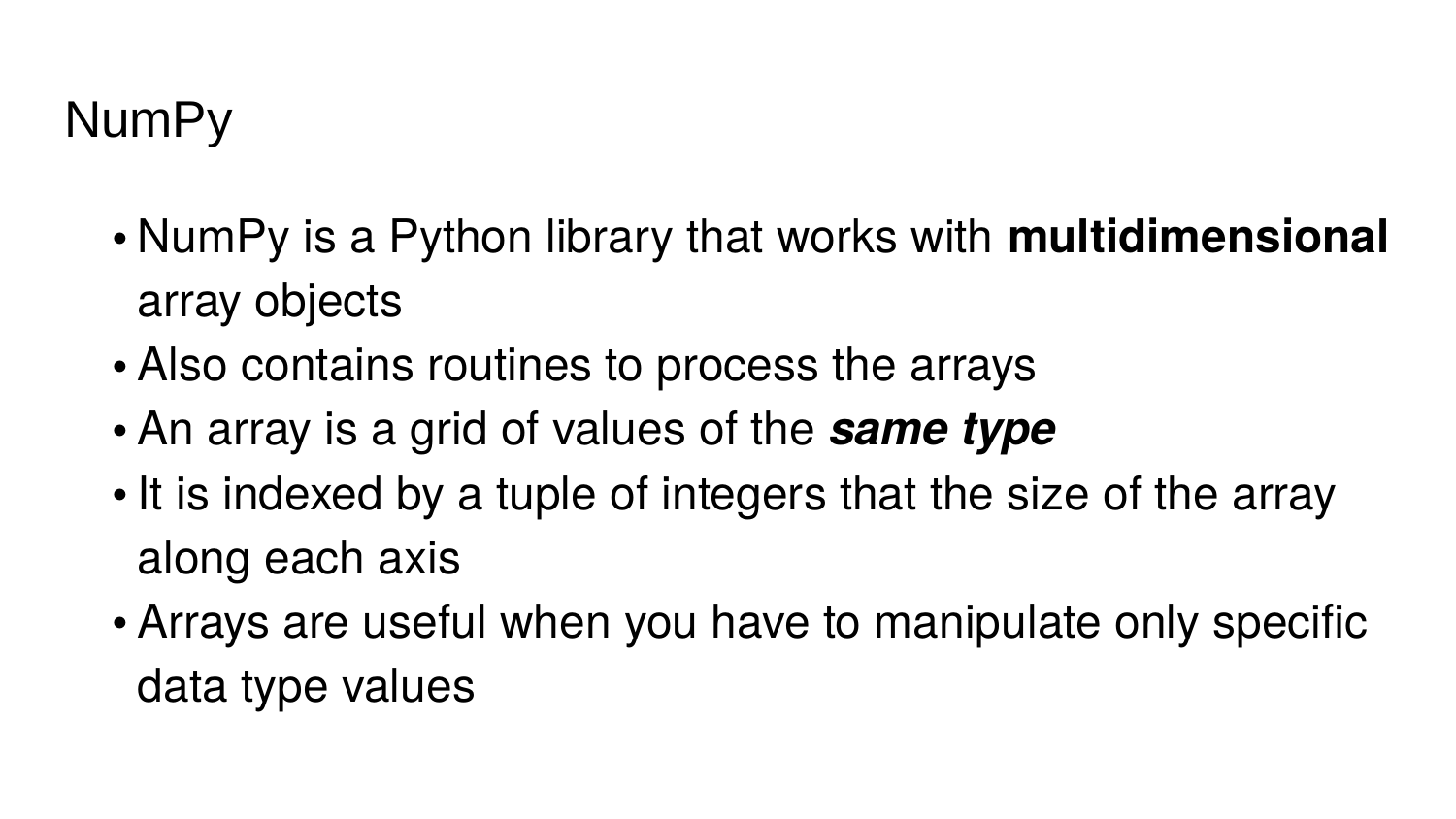

# NumPy
NumPy is a Python library that works with multidimensional array objects
Also contains routines to process the arrays
An array is a grid of values of the same type
It is indexed by a tuple of integers that the size of the array along each axis
Arrays are useful when you have to manipulate only specific data type values